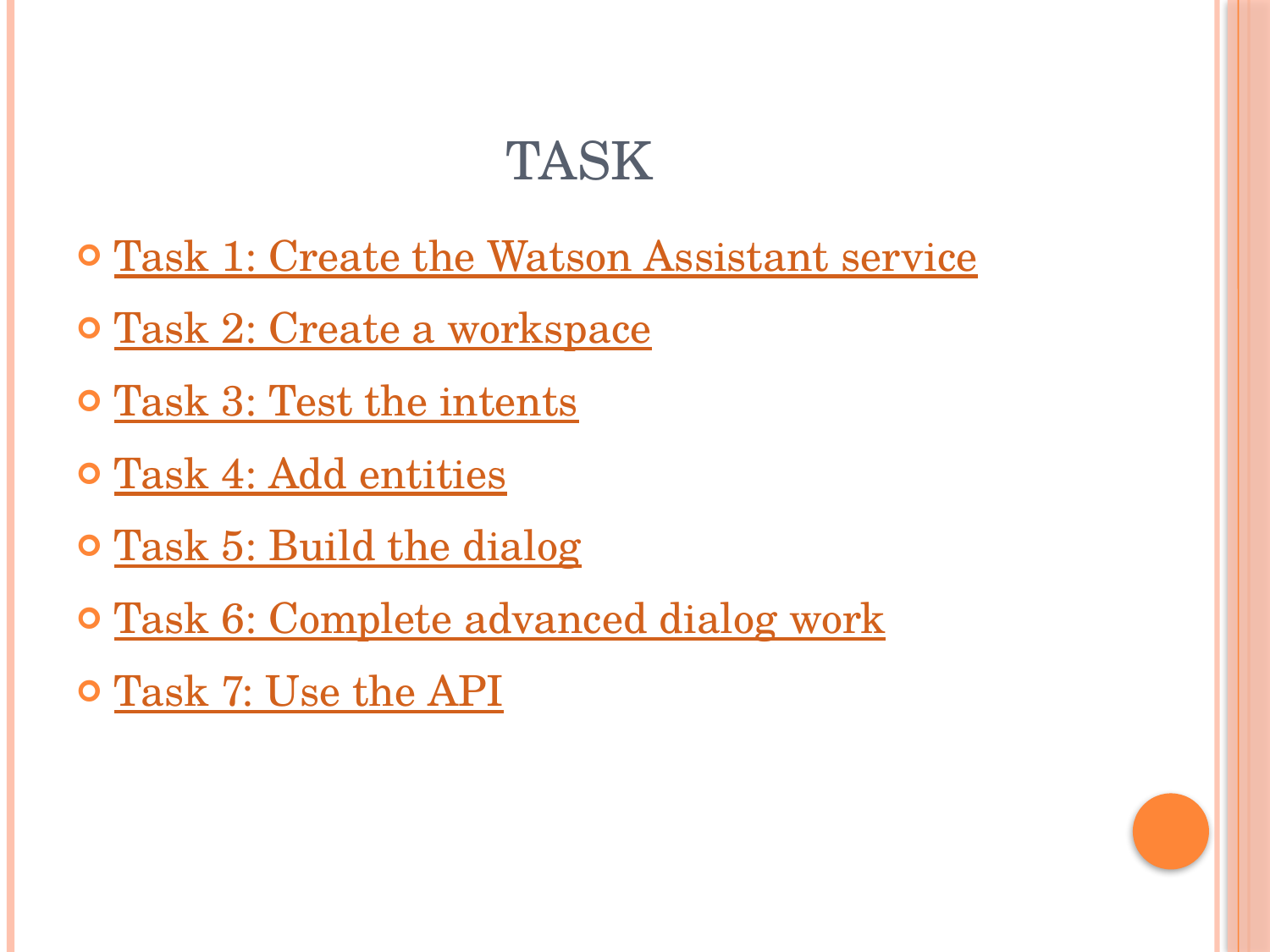

# TASK
Task 1: Create the Watson Assistant service
Task 2: Create a workspace
Task 3: Test the intents
Task 4: Add entities
Task 5: Build the dialog
Task 6: Complete advanced dialog work
Task 7: Use the API